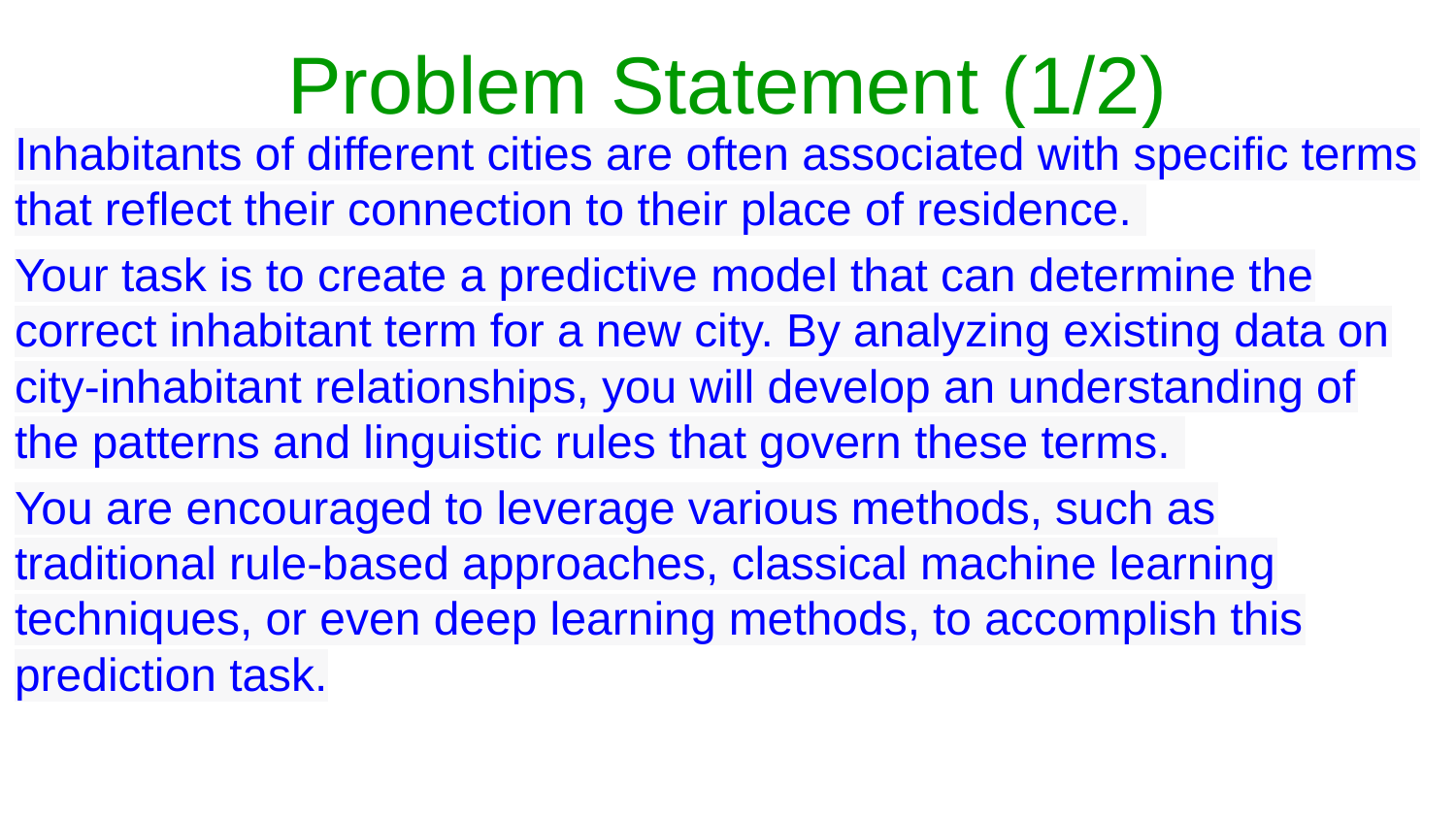

# Problem Statement (1/2)
Inhabitants of different cities are often associated with specific terms that reflect their connection to their place of residence.
Your task is to create a predictive model that can determine the correct inhabitant term for a new city. By analyzing existing data on city-inhabitant relationships, you will develop an understanding of the patterns and linguistic rules that govern these terms.
You are encouraged to leverage various methods, such as traditional rule-based approaches, classical machine learning techniques, or even deep learning methods, to accomplish this prediction task.